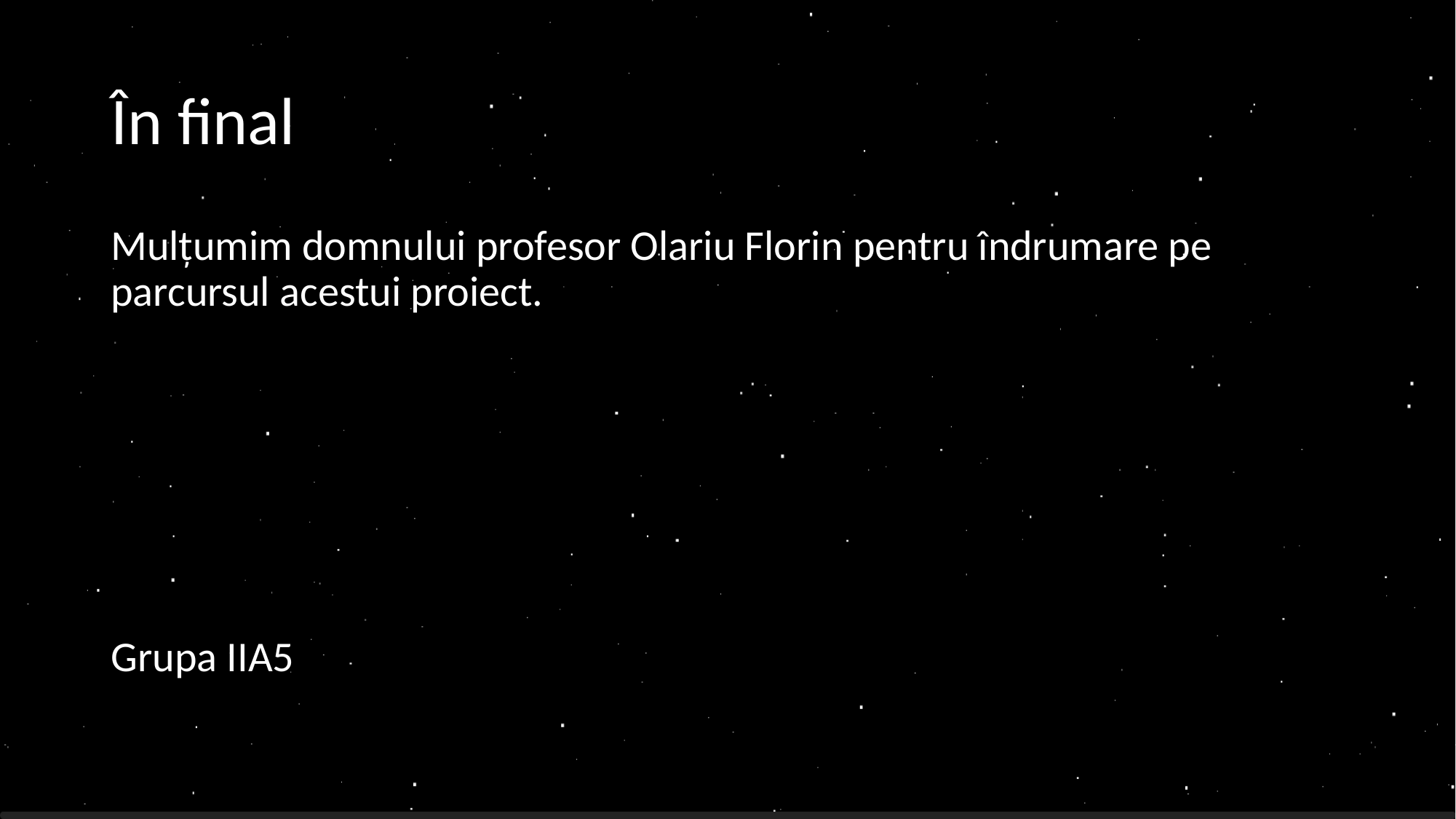

# În final
Mulțumim domnului profesor Olariu Florin pentru îndrumare pe parcursul acestui proiect.

Grupa IIA5